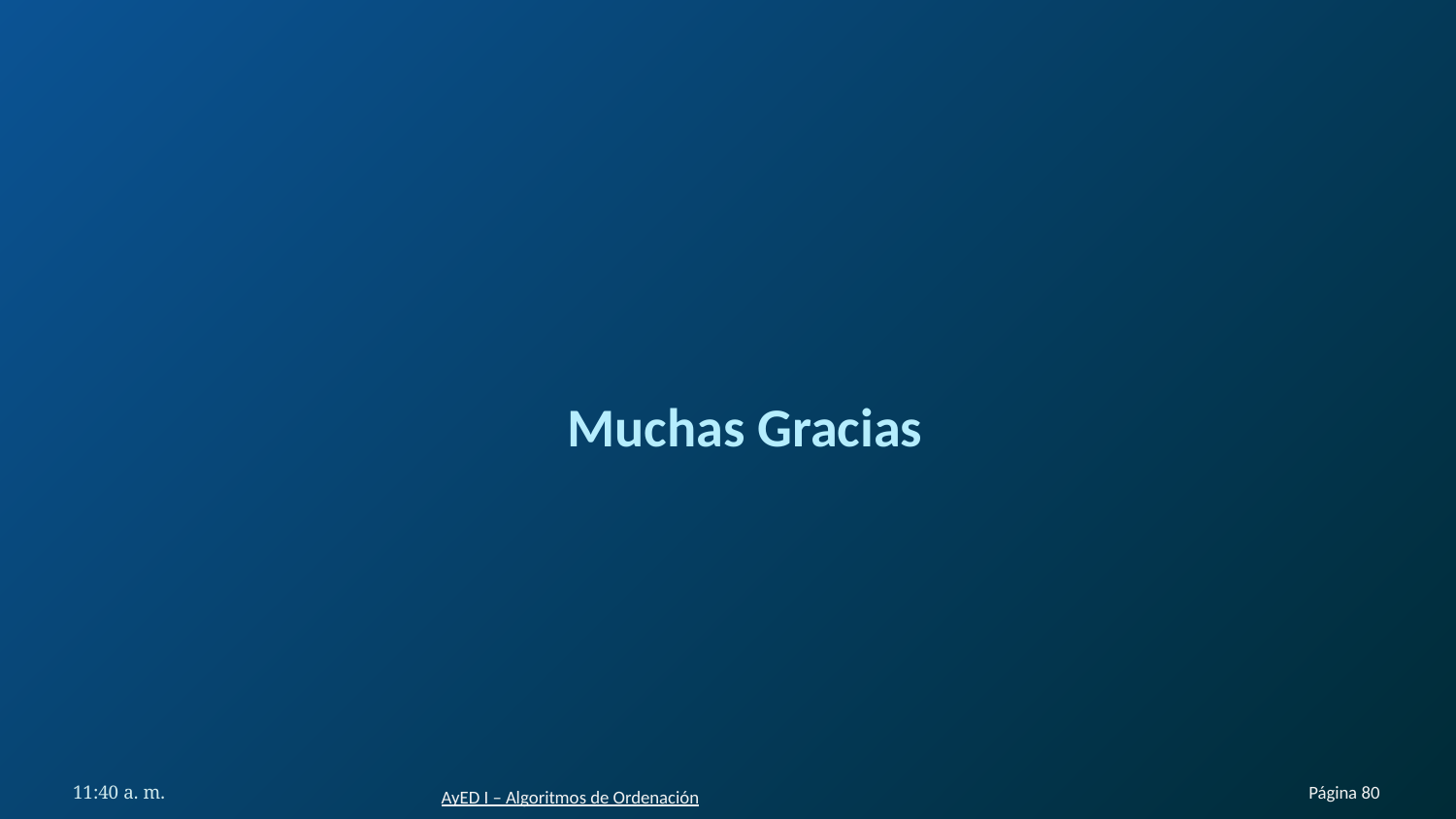

# Muchas Gracias
11:40 a. m.
Página 80
AyED I – Algoritmos de Ordenación